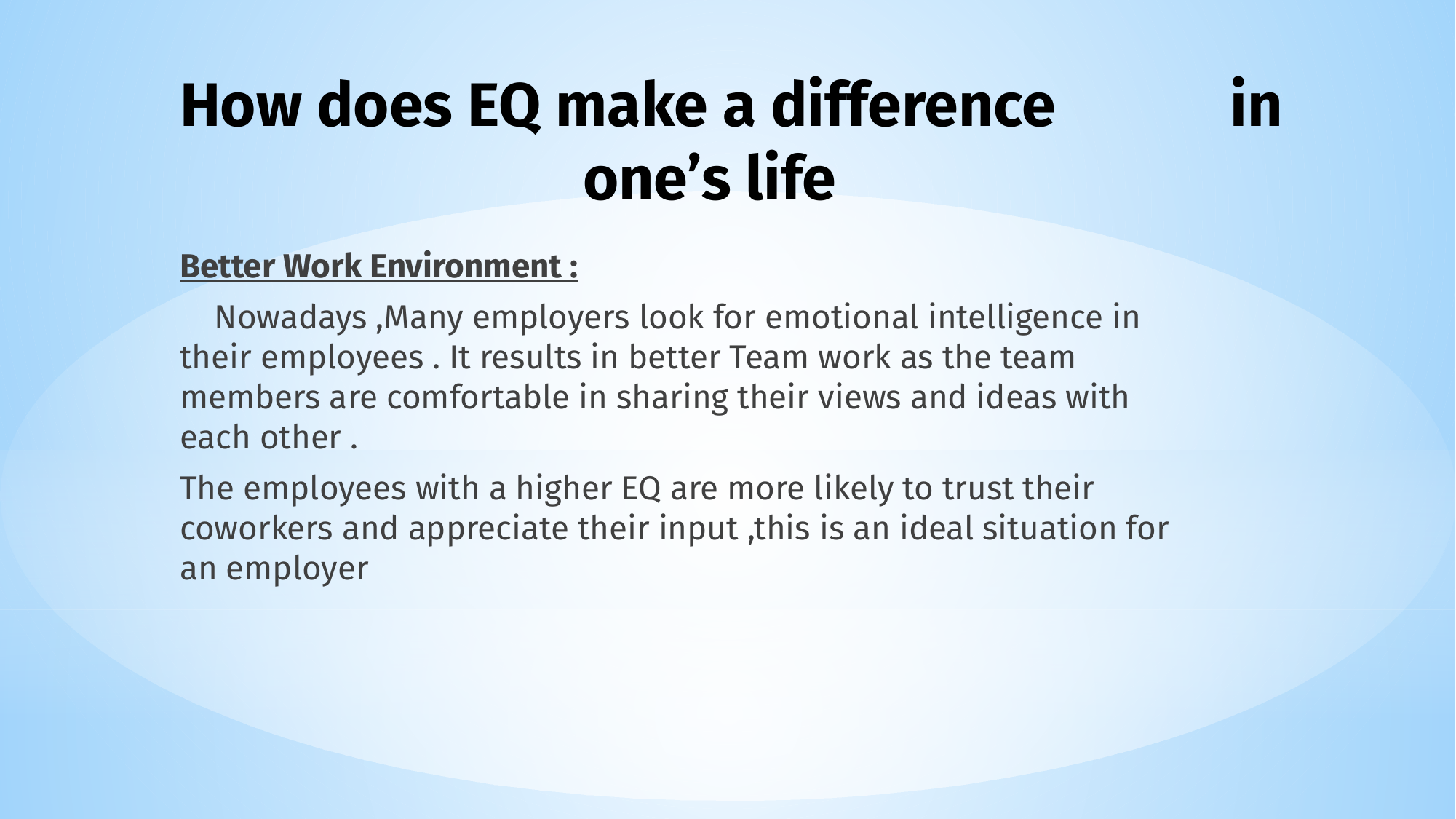

# How does EQ make a difference            in one’s life
Better Work Environment :
    Nowadays ,Many employers look for emotional intelligence in their employees . It results in better Team work as the team members are comfortable in sharing their views and ideas with each other .
The employees with a higher EQ are more likely to trust their coworkers and appreciate their input ,this is an ideal situation for an employer